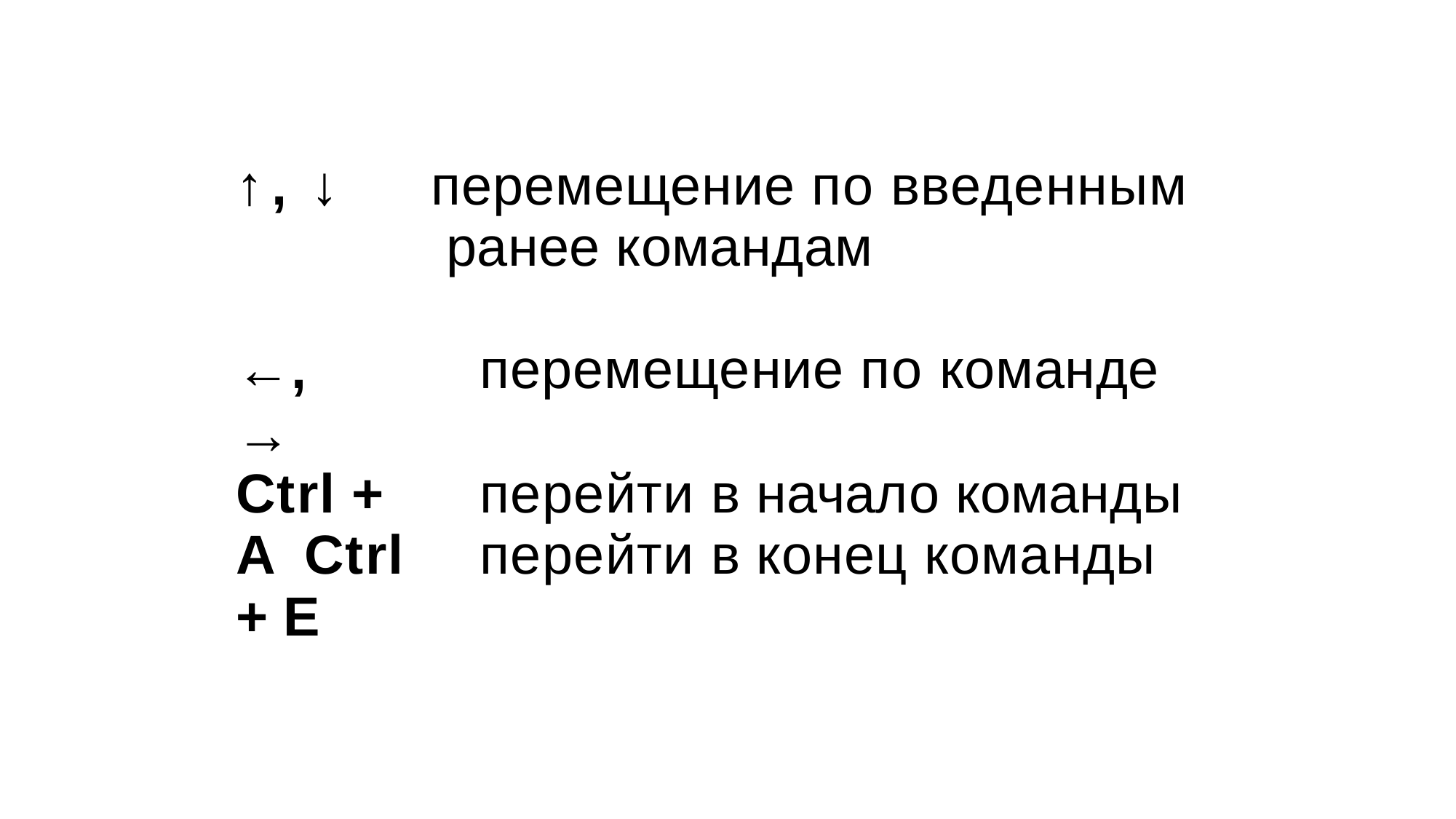

↑, ↓	перемещение по введенным  ранее командам
←, →
перемещение по команде
Ctrl + A  Ctrl + E
перейти в начало команды  перейти в конец команды